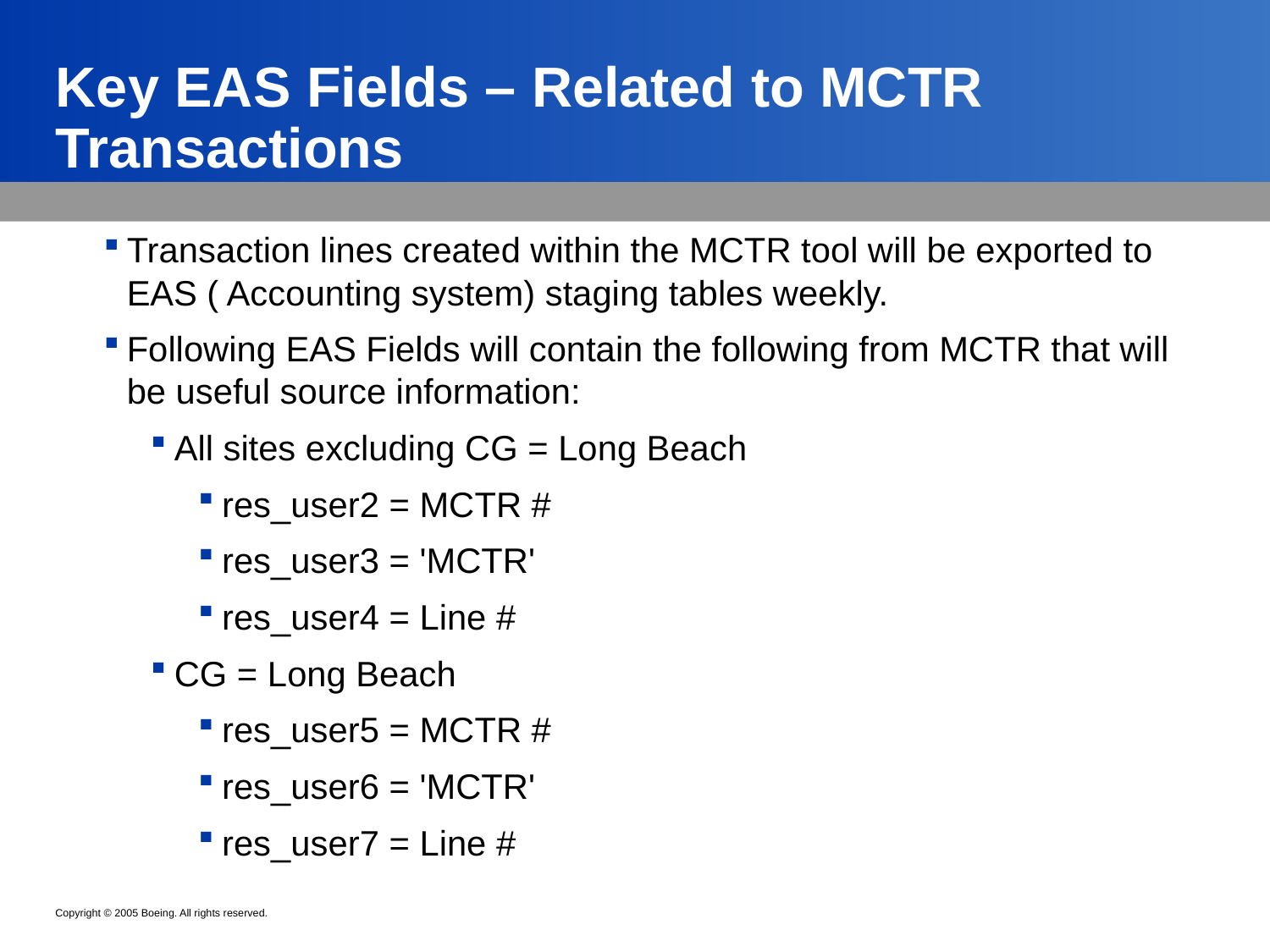

# Key EAS Fields – Related to MCTR Transactions
Transaction lines created within the MCTR tool will be exported to EAS ( Accounting system) staging tables weekly.
Following EAS Fields will contain the following from MCTR that will be useful source information:
All sites excluding CG = Long Beach
res_user2 = MCTR #
res_user3 = 'MCTR'
res_user4 = Line #
CG = Long Beach
res_user5 = MCTR #
res_user6 = 'MCTR'
res_user7 = Line #